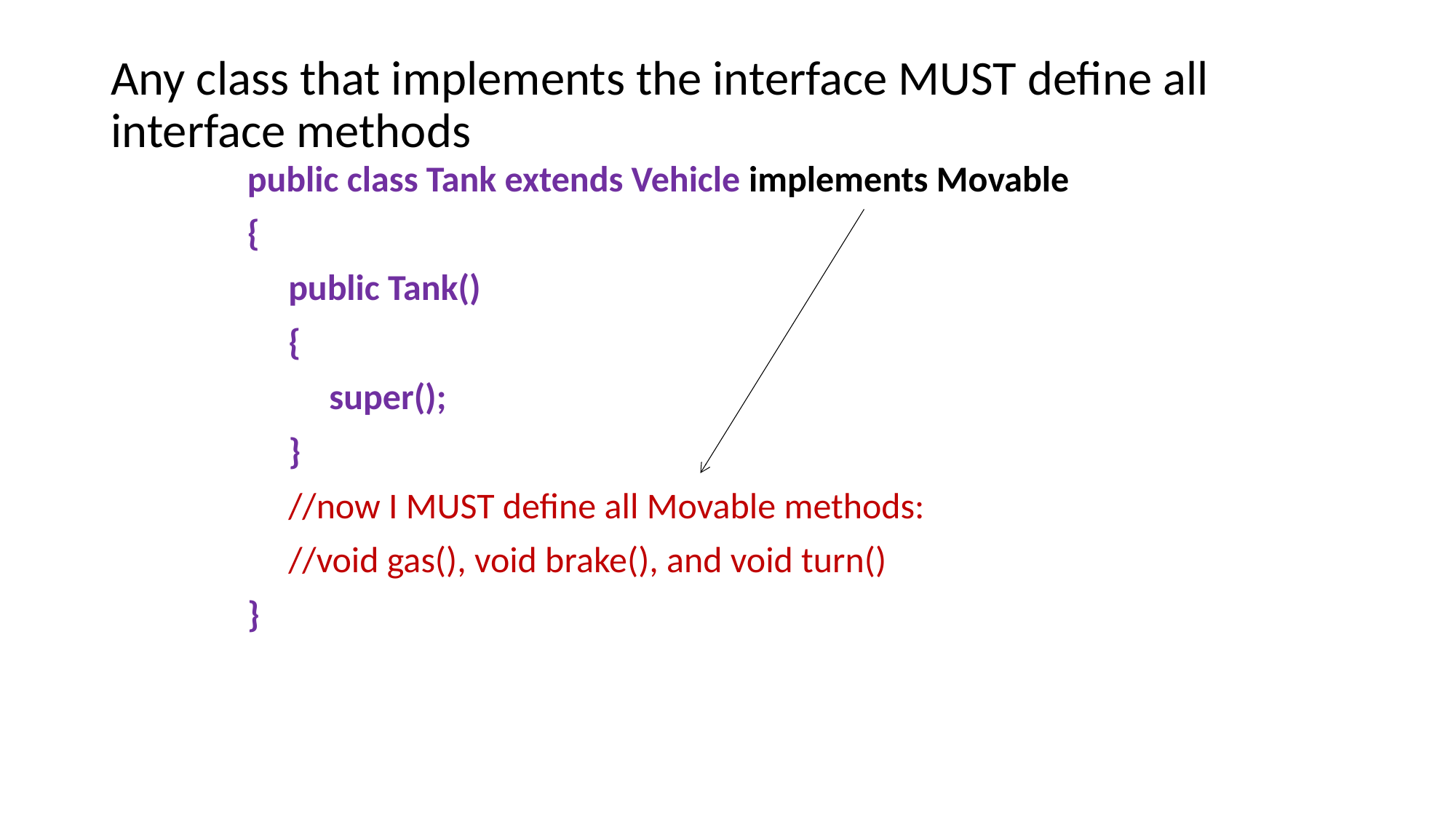

# Any class that implements the interface MUST define all interface methods
public class Tank extends Vehicle implements Movable
{
     public Tank()
     {
          super();
     }
     //now I MUST define all Movable methods:
     //void gas(), void brake(), and void turn()
}